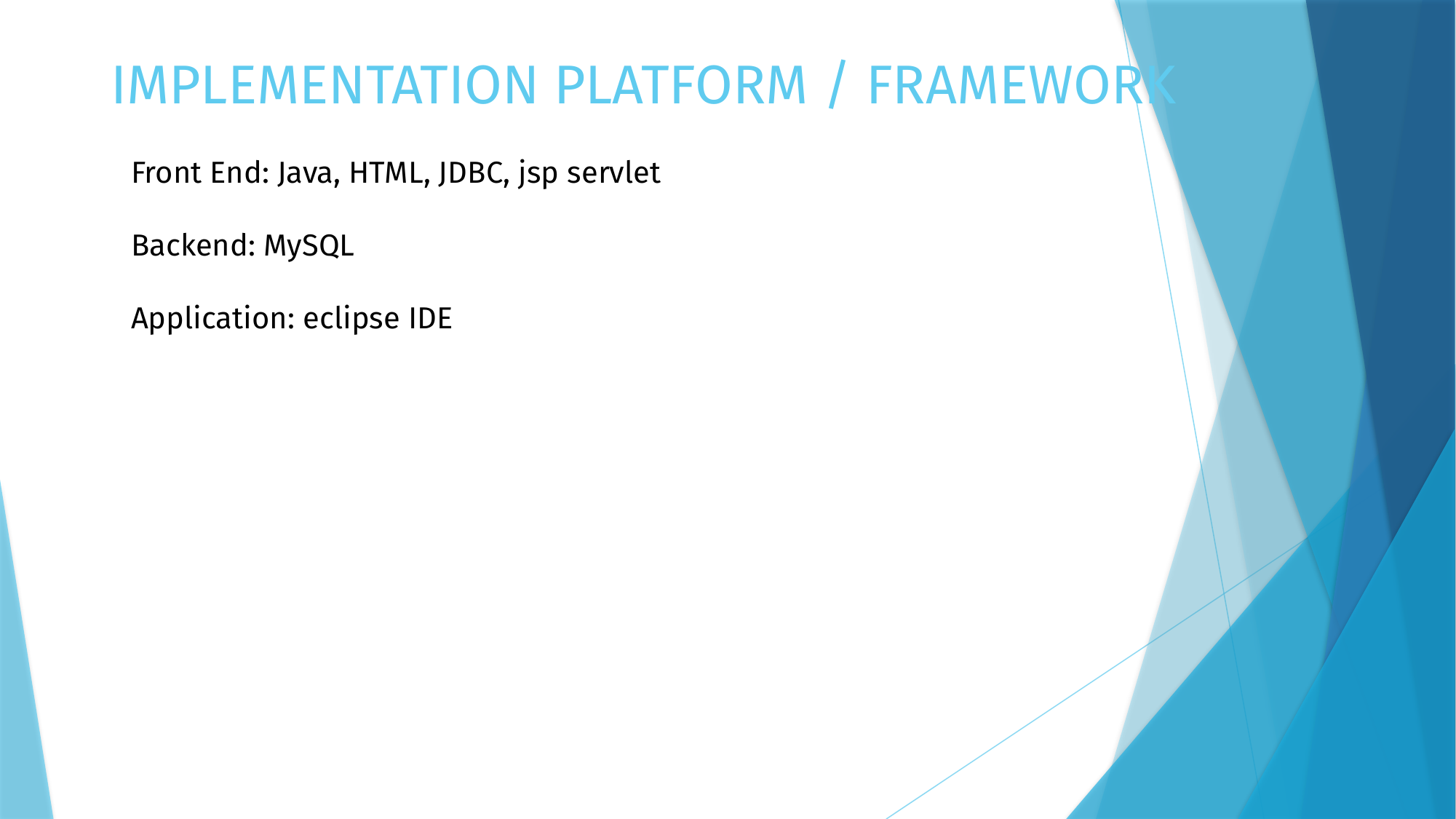

IMPLEMENTATION PLATFORM / FRAMEWORK
Front End: Java, HTML, JDBC, jsp servlet

Backend: MySQL

Application: eclipse IDE